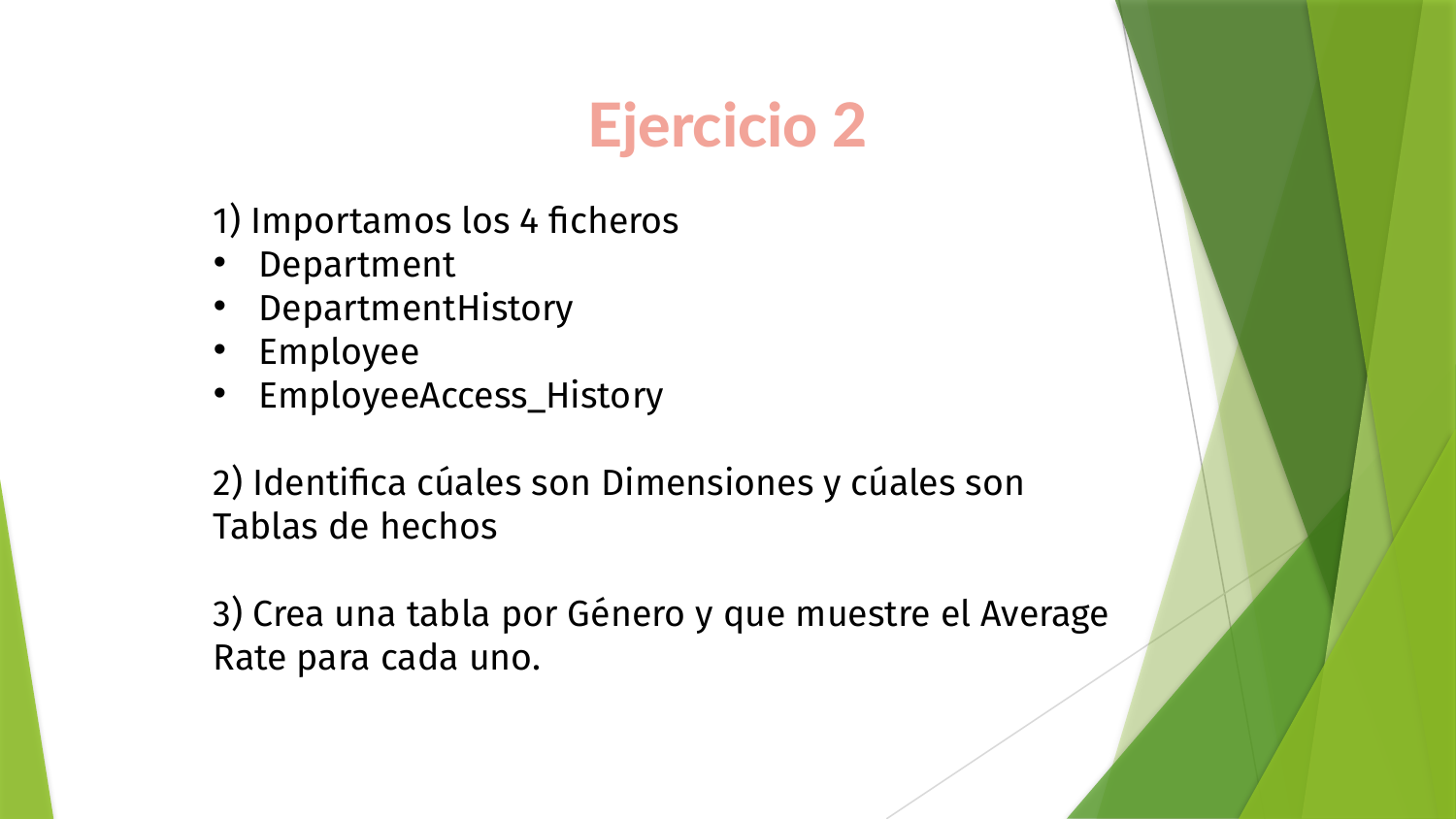

# Ejercicio 2
1) Importamos los 4 ficheros
Department
DepartmentHistory
Employee
EmployeeAccess_History

2) Identifica cúales son Dimensiones y cúales son Tablas de hechos

3) Crea una tabla por Género y que muestre el Average Rate para cada uno.